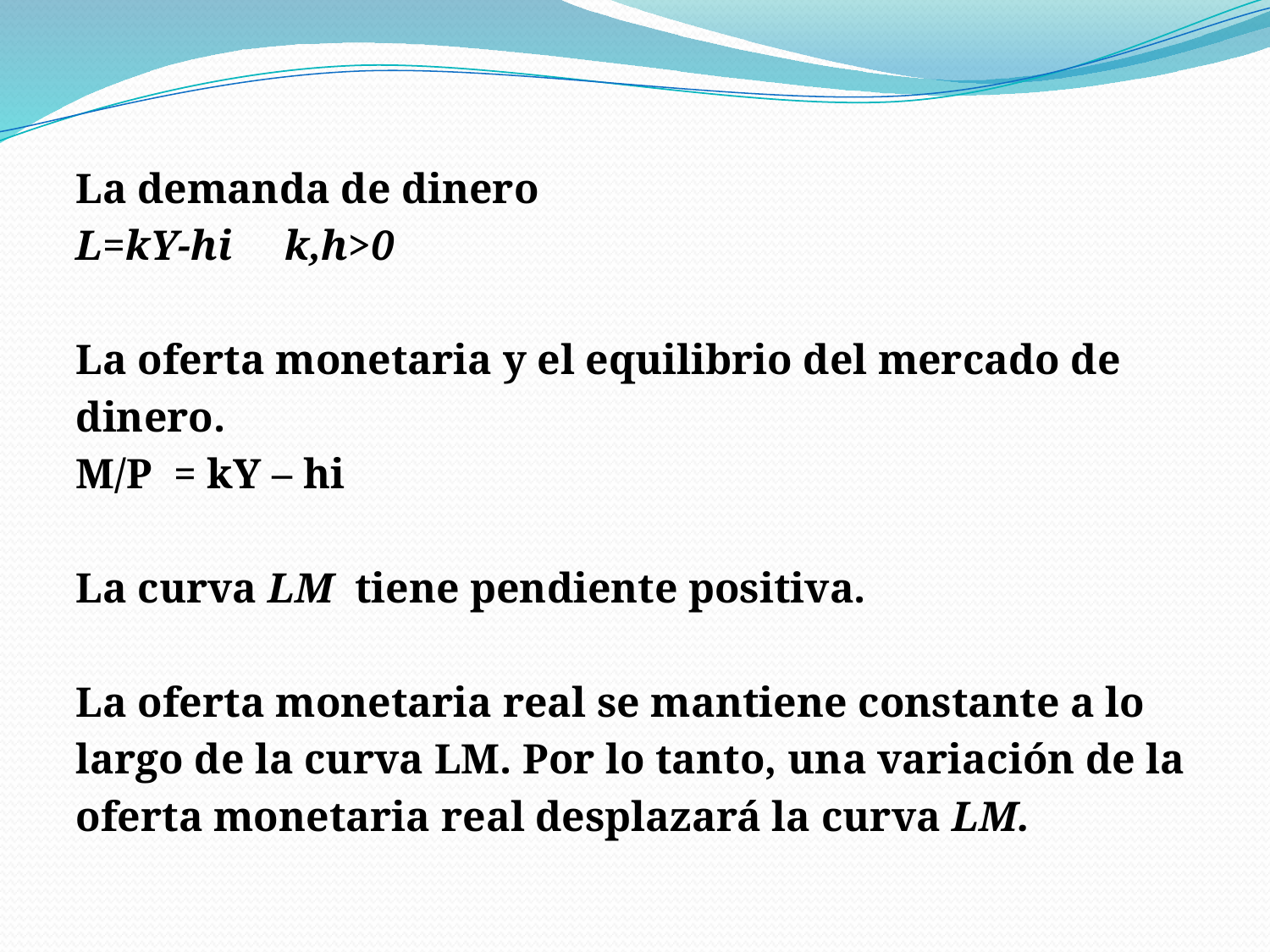

La demanda de dinero
L=kY-hi     k,h>0

La oferta monetaria y el equilibrio del mercado de
dinero.
M/P  = kY – hi

La curva LM  tiene pendiente positiva.

La oferta monetaria real se mantiene constante a lo
largo de la curva LM. Por lo tanto, una variación de la
oferta monetaria real desplazará la curva LM.